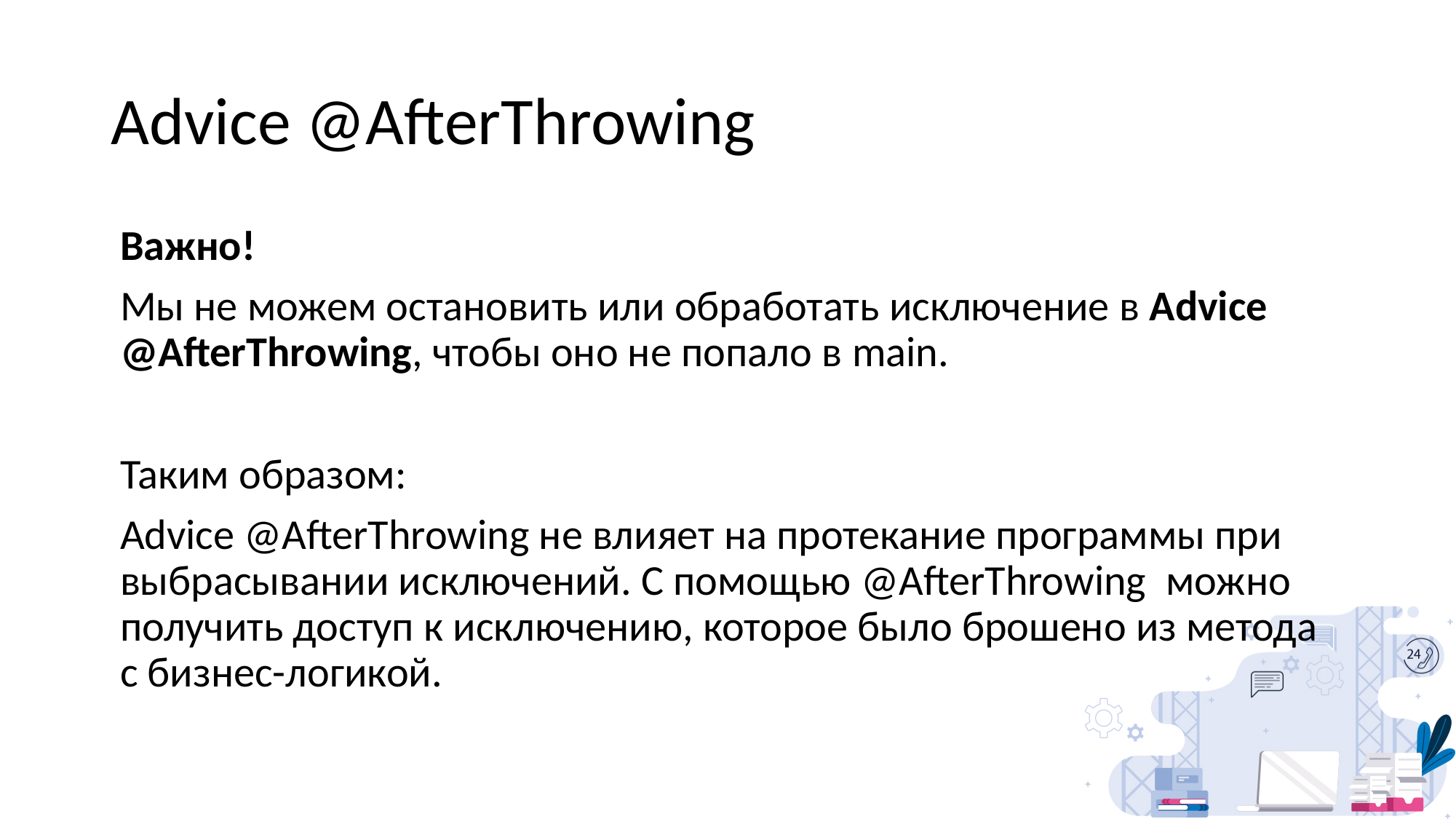

# Advice @AfterThrowing
Важно!
Мы не можем остановить или обработать исключение в Advice @AfterThrowing, чтобы оно не попало в main.

Таким образом:
Advice @AfterThrowing не влияет на протекание программы при выбрасывании исключений. С помощью @AfterThrowing  можно получить доступ к исключению, которое было брошено из метода с бизнес-логикой.